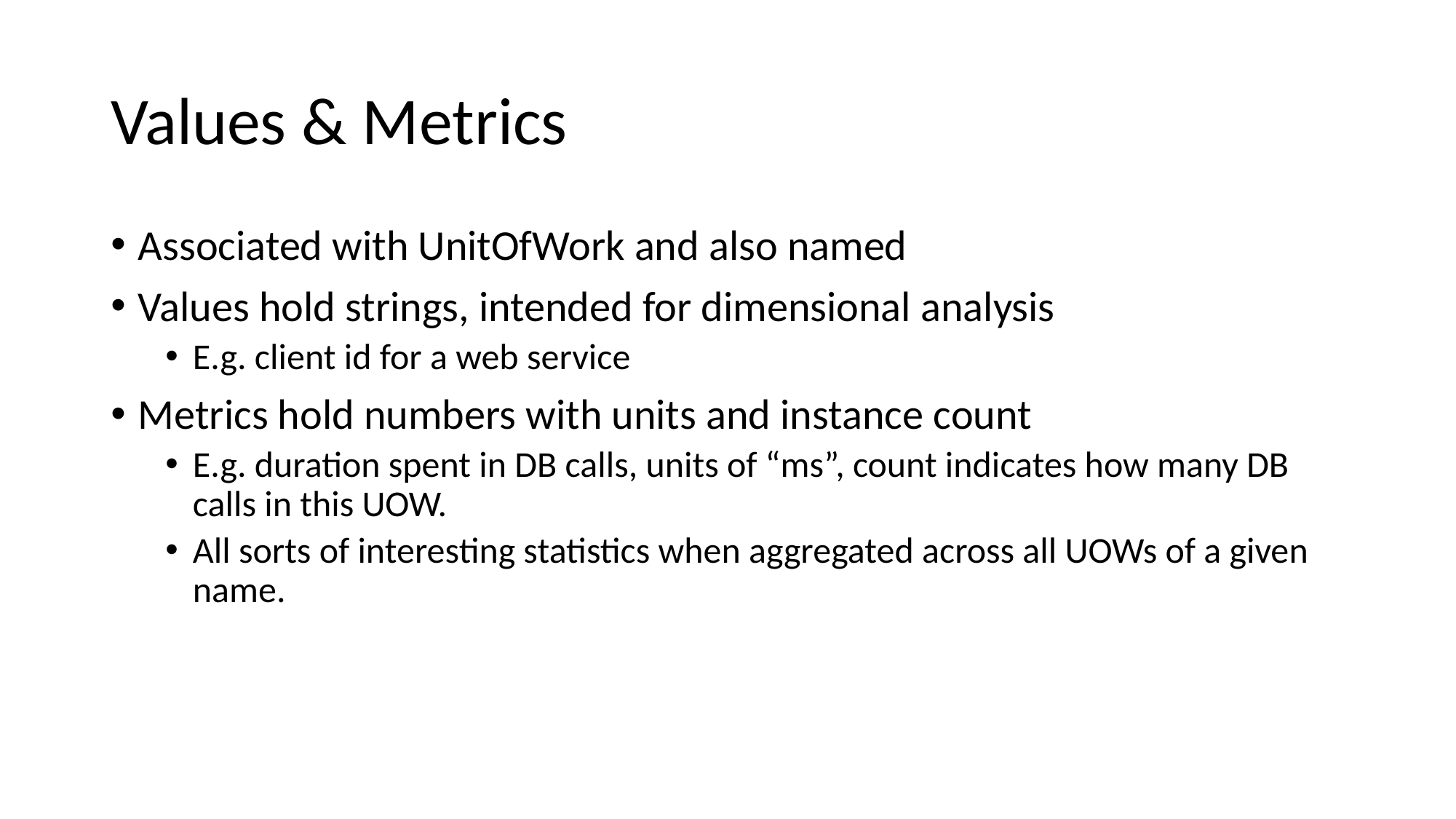

# Values & Metrics
Associated with UnitOfWork and also named
Values hold strings, intended for dimensional analysis
E.g. client id for a web service
Metrics hold numbers with units and instance count
E.g. duration spent in DB calls, units of “ms”, count indicates how many DB calls in this UOW.
All sorts of interesting statistics when aggregated across all UOWs of a given name.